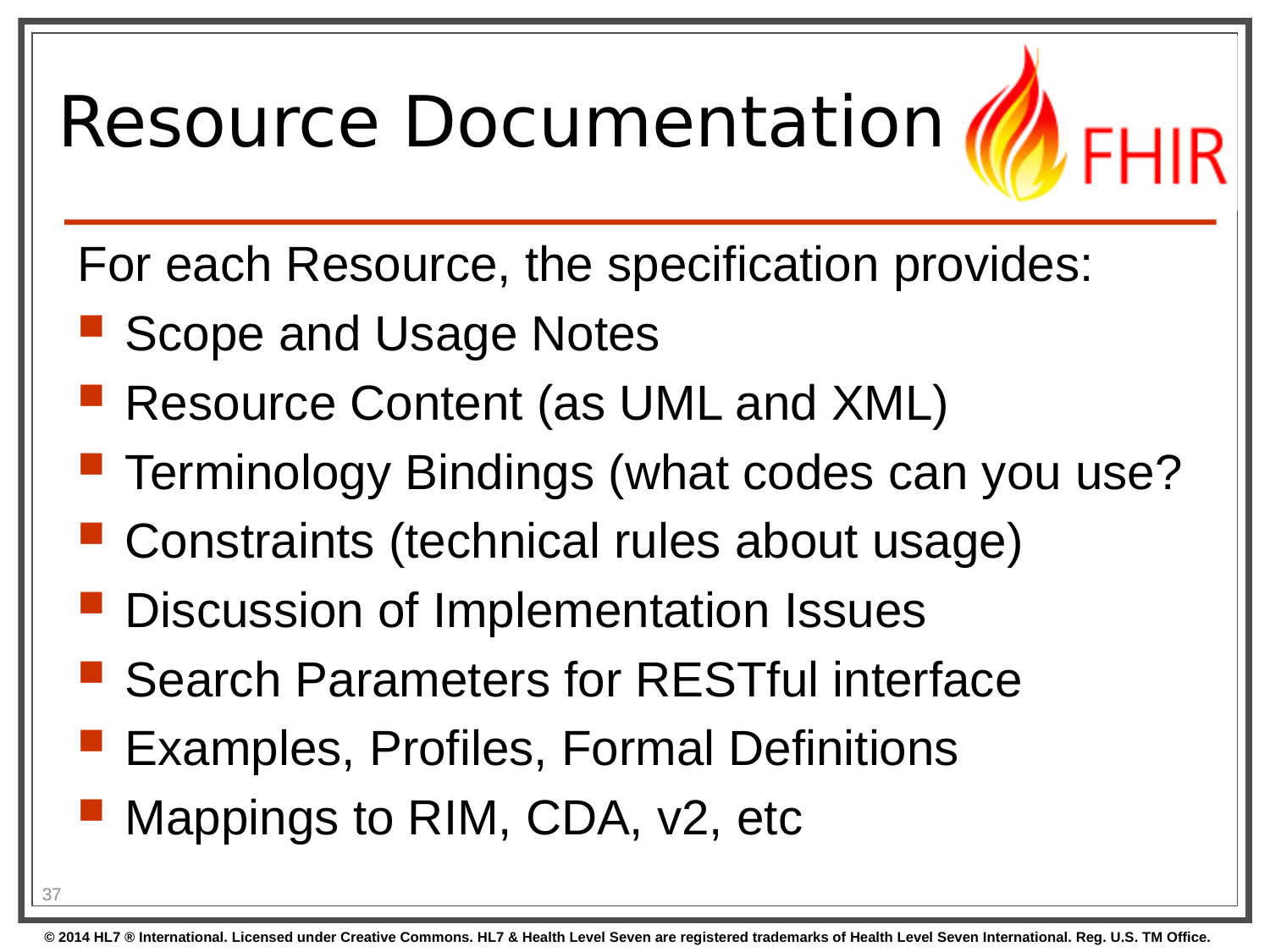

# Resource Documentation
For each Resource, the specification provides:
Scope and Usage Notes
Resource Content (as UML and XML)
Terminology Bindings (what codes can you use?
Constraints (technical rules about usage)
Discussion of Implementation Issues
Search Parameters for RESTful interface
Examples, Profiles, Formal Definitions
Mappings to RIM, CDA, v2, etc

37